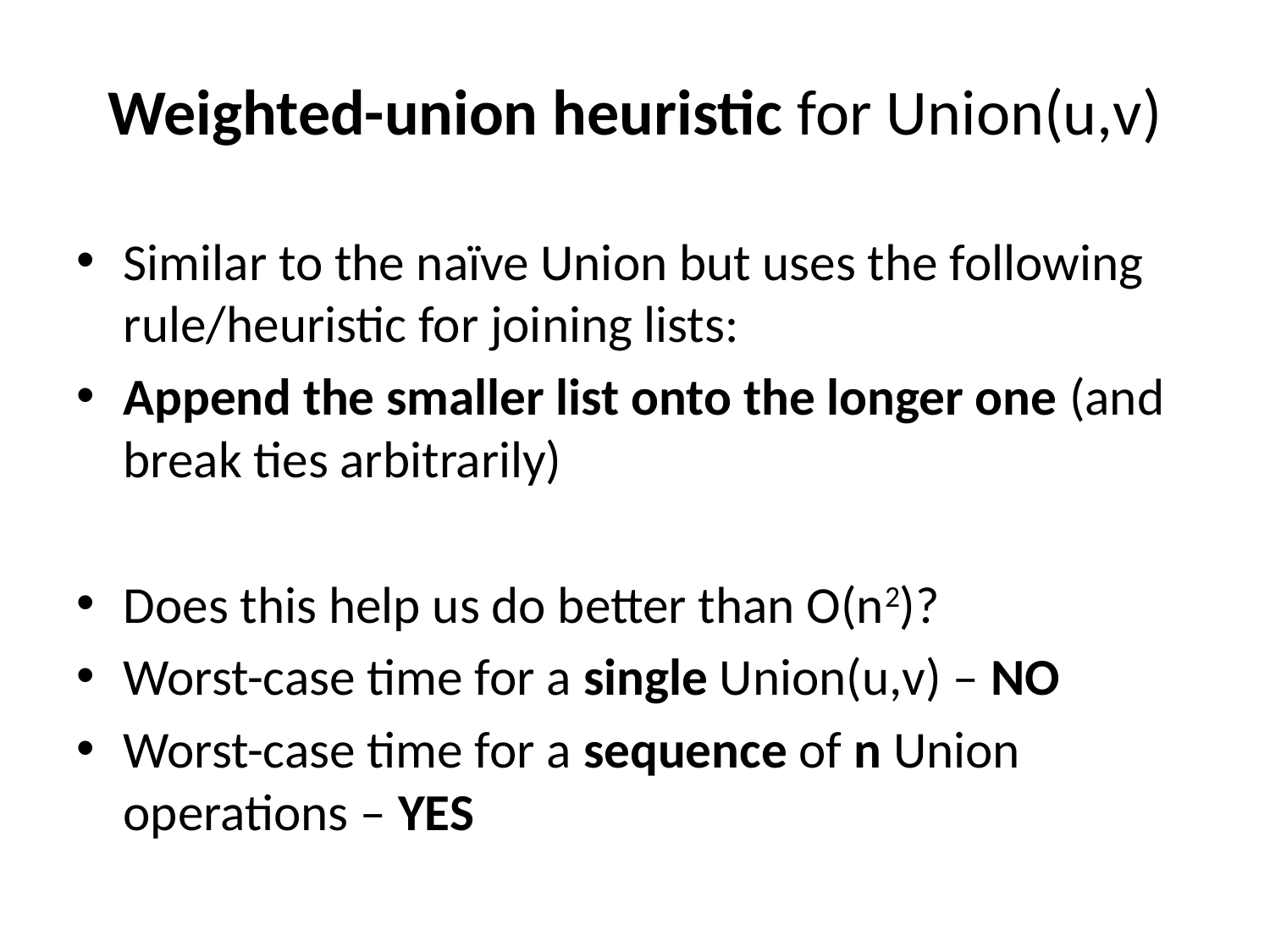

# Weighted-union heuristic for Union(u,v)
Similar to the naïve Union but uses the following rule/heuristic for joining lists:
Append the smaller list onto the longer one (and break ties arbitrarily)

Does this help us do better than O(n2)?
Worst-case time for a single Union(u,v) – NO
Worst-case time for a sequence of n Union operations – YES